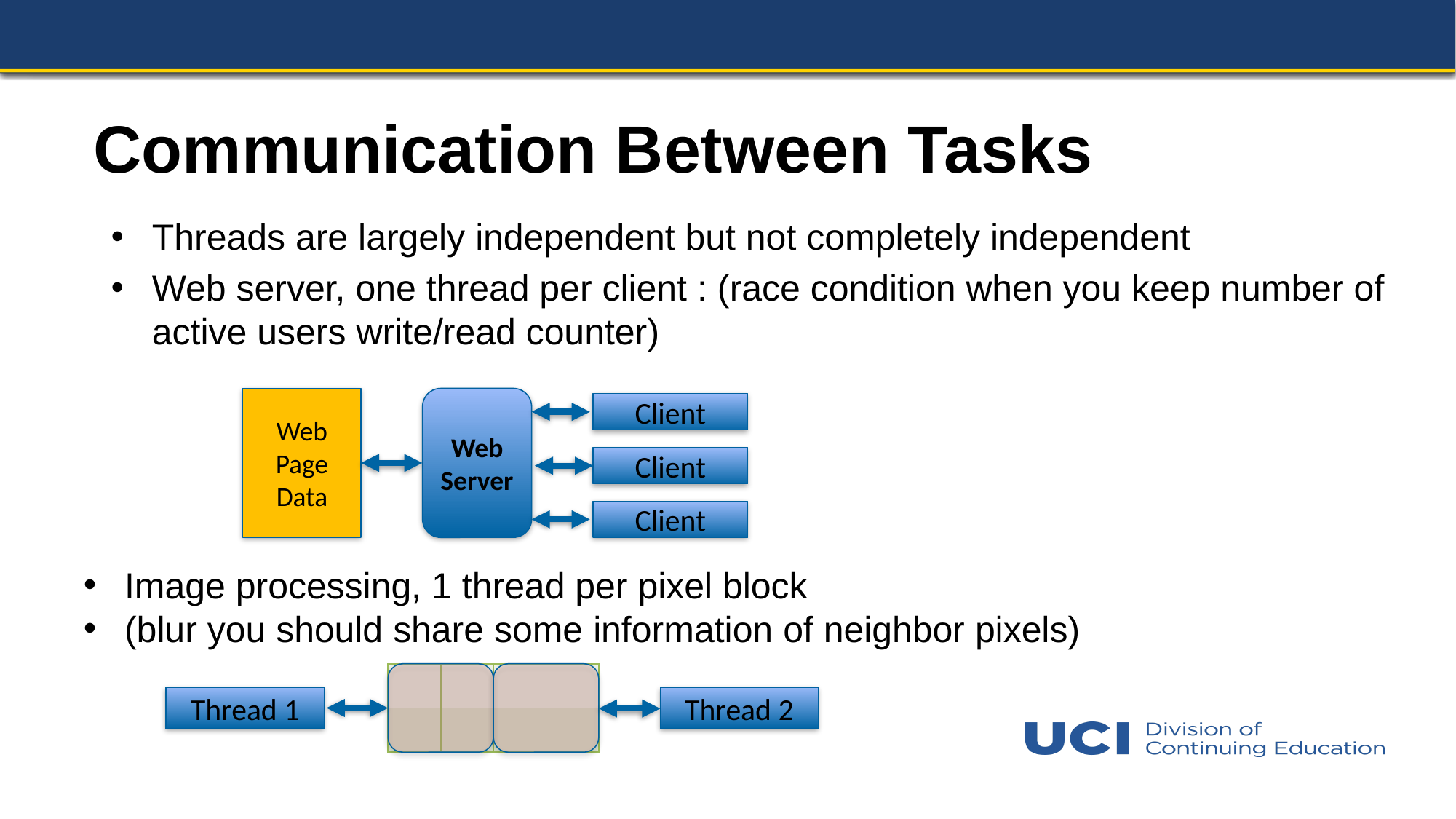

Communication Between Tasks
Threads are largely independent but not completely independent
Web server, one thread per client : (race condition when you keep number of active users write/read counter)
Web Page Data
Web Server
Client

Client

Client

Image processing, 1 thread per pixel block
(blur you should share some information of neighbor pixels)
|  |  |  |  |
| --- | --- | --- | --- |
|  |  |  |  |

Thread 1
Thread 2